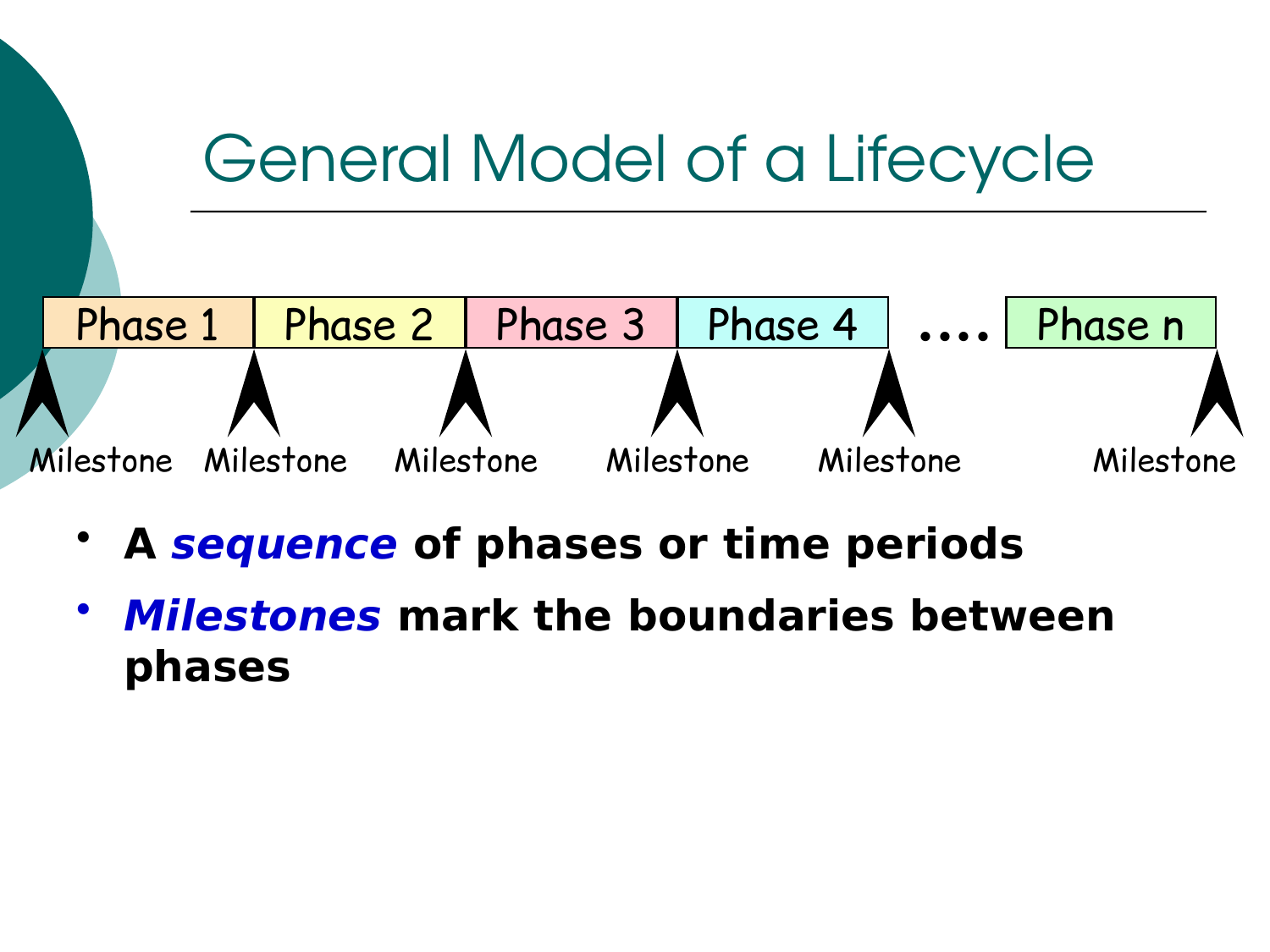

# General Model of a Lifecycle
....
Phase 1
Phase 2
Phase 3
Phase 4
Phase n

Milestone

Milestone

Milestone

Milestone
Milestone
Milestone
A sequence of phases or time periods
Milestones mark the boundaries between phases